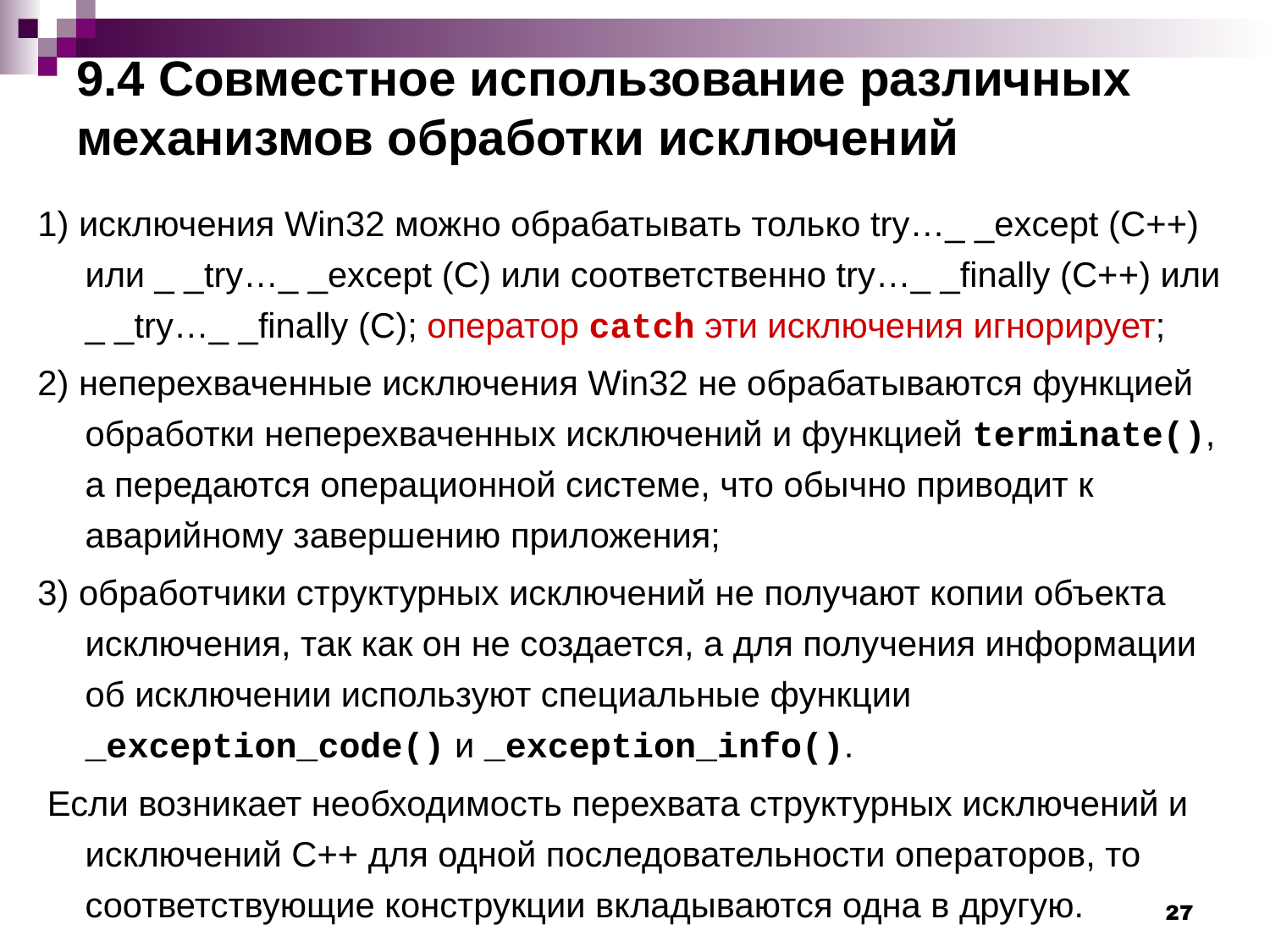

# 9.4 Совместное использование различных механизмов обработки исключений
1) исключения Win32 можно обрабатывать только try…_ _except (C++) или _ _try…_ _except (C) или соответственно try…_ _finally (С++) или  _ _try…_ _finally (С); оператор catch эти исключения игнорирует;
2) неперехваченные исключения Win32 не обрабатываются функцией обработки неперехваченных исключений и функцией terminate(), а передаются операционной системе, что обычно приводит к аварийному завершению приложения;
3) обработчики структурных исключений не получают копии объекта исключения, так как он не создается, а для получения информации об исключении используют специальные функции _exception_code() и _exception_info().
 Если возникает необходимость перехвата структурных исключений и исключений С++ для одной последовательности операторов, то соответствующие конструкции вкладываются одна в другую.
27